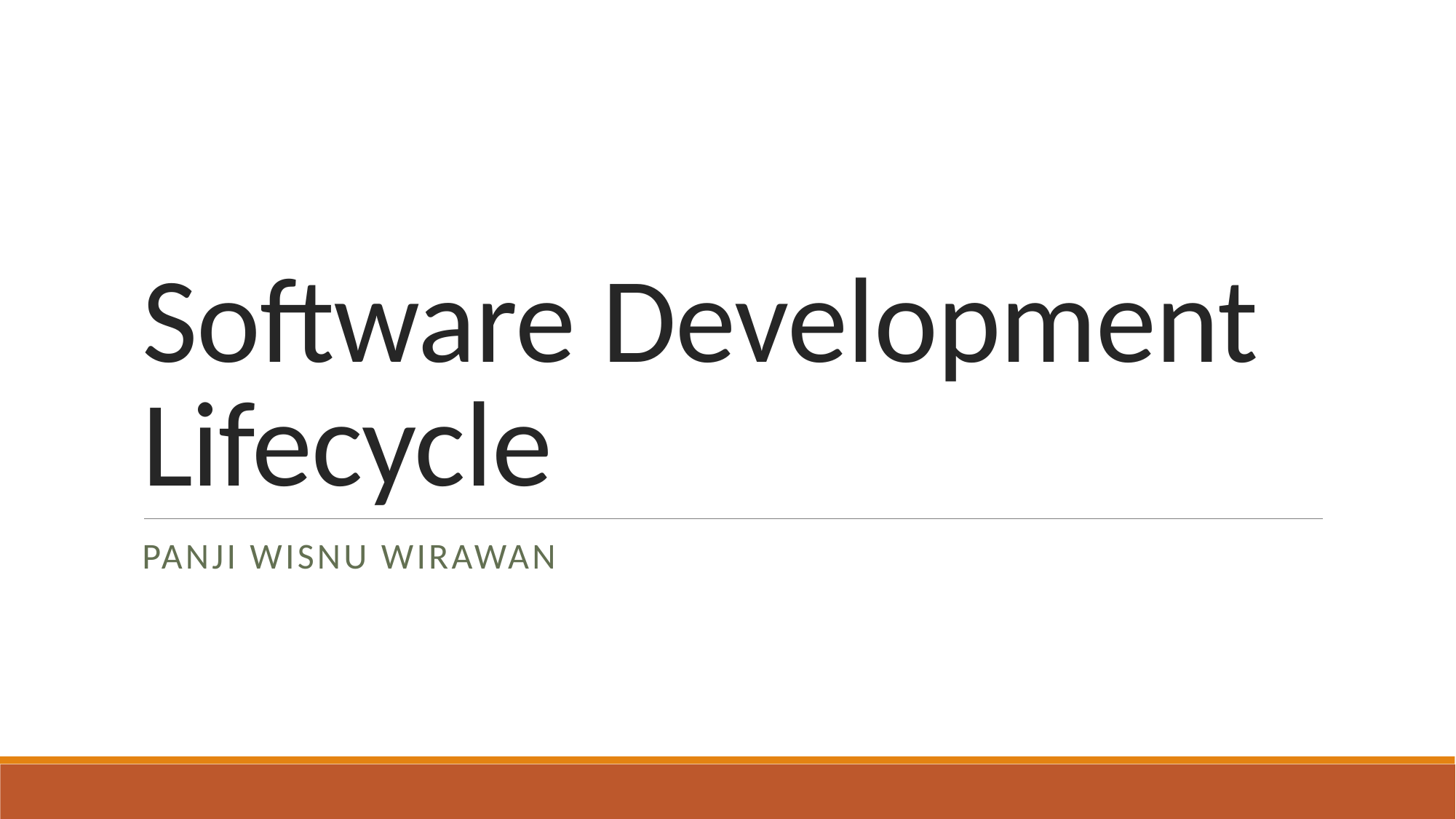

# Software Development Lifecycle
Panji wisnu Wirawan